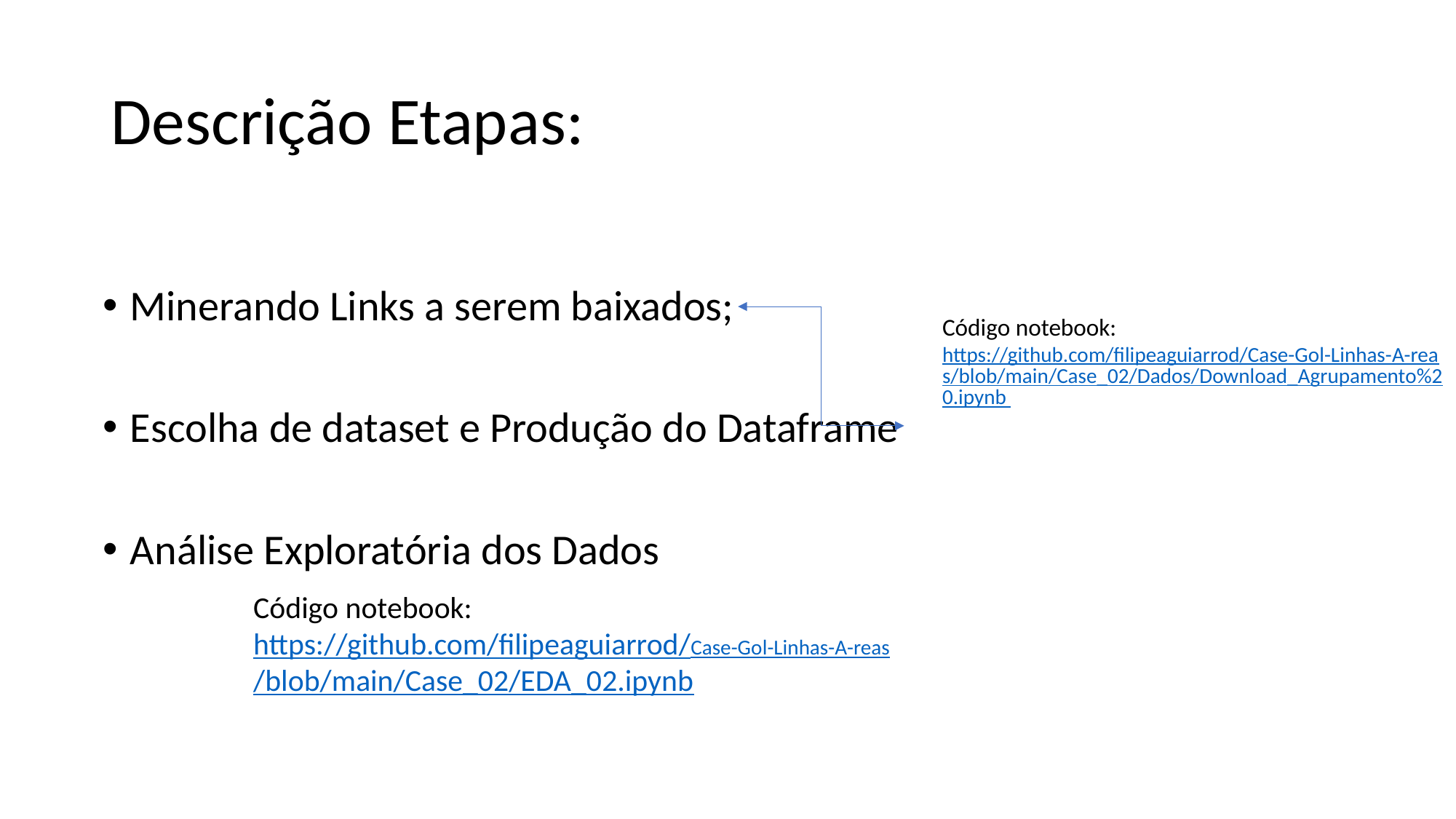

# Descrição Etapas:
Minerando Links a serem baixados;

Escolha de dataset e Produção do Dataframe

Análise Exploratória dos Dados

Código notebook:
https://github.com/filipeaguiarrod/Case-Gol-Linhas-A-reas/blob/main/Case_02/Dados/Download_Agrupamento%20.ipynb
Código notebook:
https://github.com/filipeaguiarrod/Case-Gol-Linhas-A-reas/blob/main/Case_02/EDA_02.ipynb